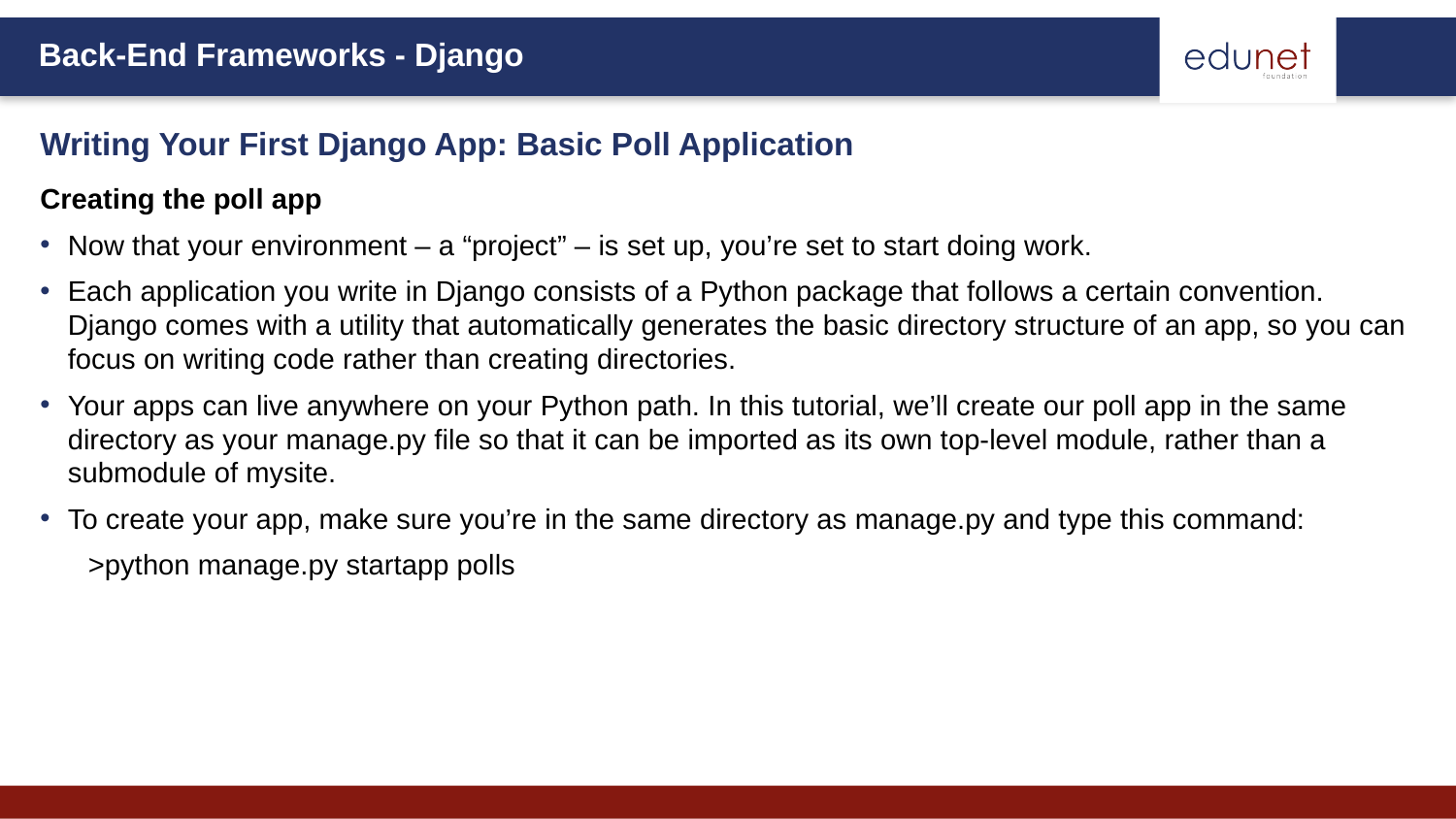

Writing Your First Django App: Basic Poll Application
Creating the poll app
Now that your environment – a “project” – is set up, you’re set to start doing work.
Each application you write in Django consists of a Python package that follows a certain convention. Django comes with a utility that automatically generates the basic directory structure of an app, so you can focus on writing code rather than creating directories.
Your apps can live anywhere on your Python path. In this tutorial, we’ll create our poll app in the same directory as your manage.py file so that it can be imported as its own top-level module, rather than a submodule of mysite.
To create your app, make sure you’re in the same directory as manage.py and type this command:
      >python manage.py startapp polls